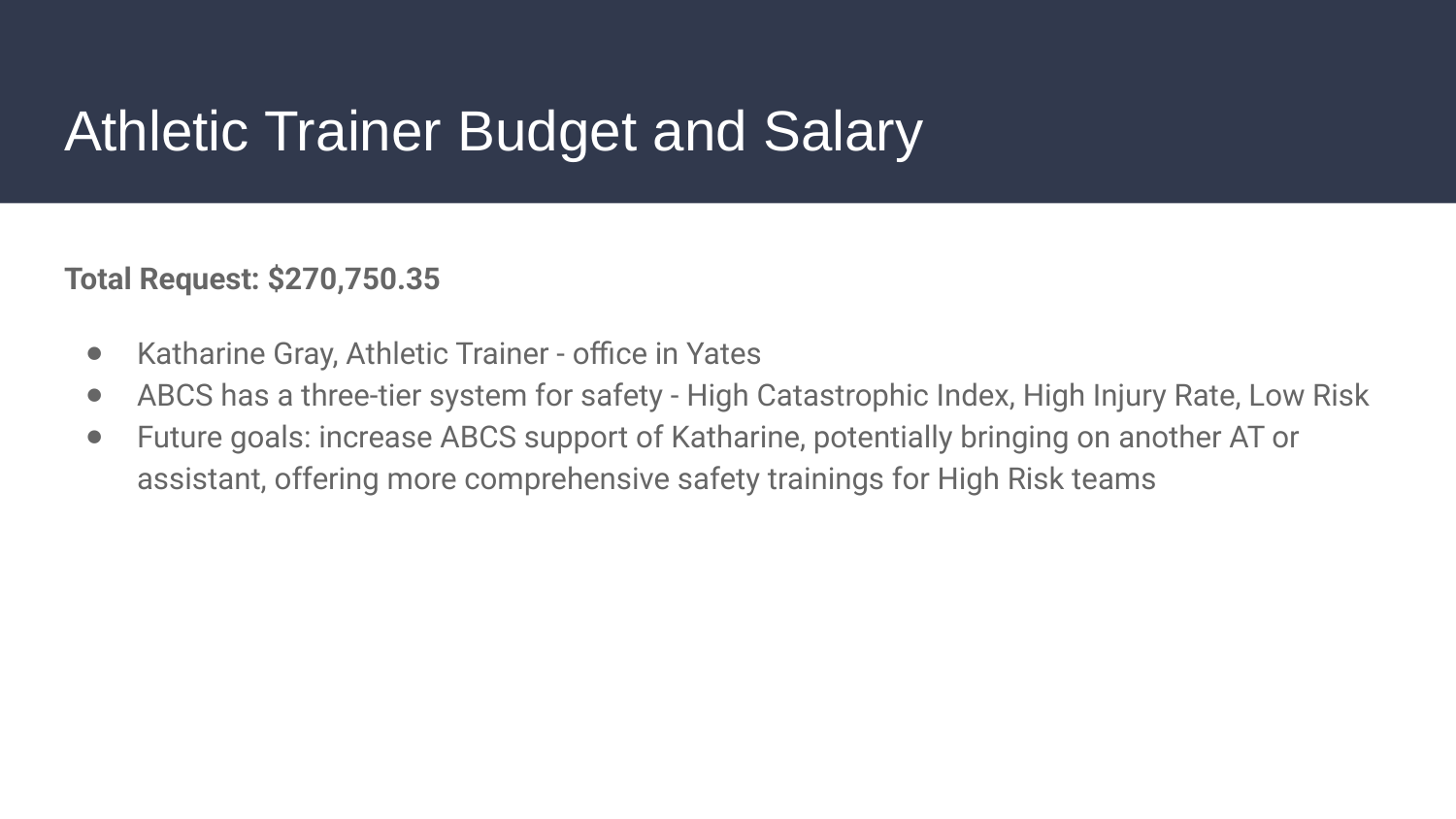

# Athletic Trainer Budget and Salary
Total Request: $270,750.35
Katharine Gray, Athletic Trainer - office in Yates
ABCS has a three-tier system for safety - High Catastrophic Index, High Injury Rate, Low Risk
Future goals: increase ABCS support of Katharine, potentially bringing on another AT or assistant, offering more comprehensive safety trainings for High Risk teams